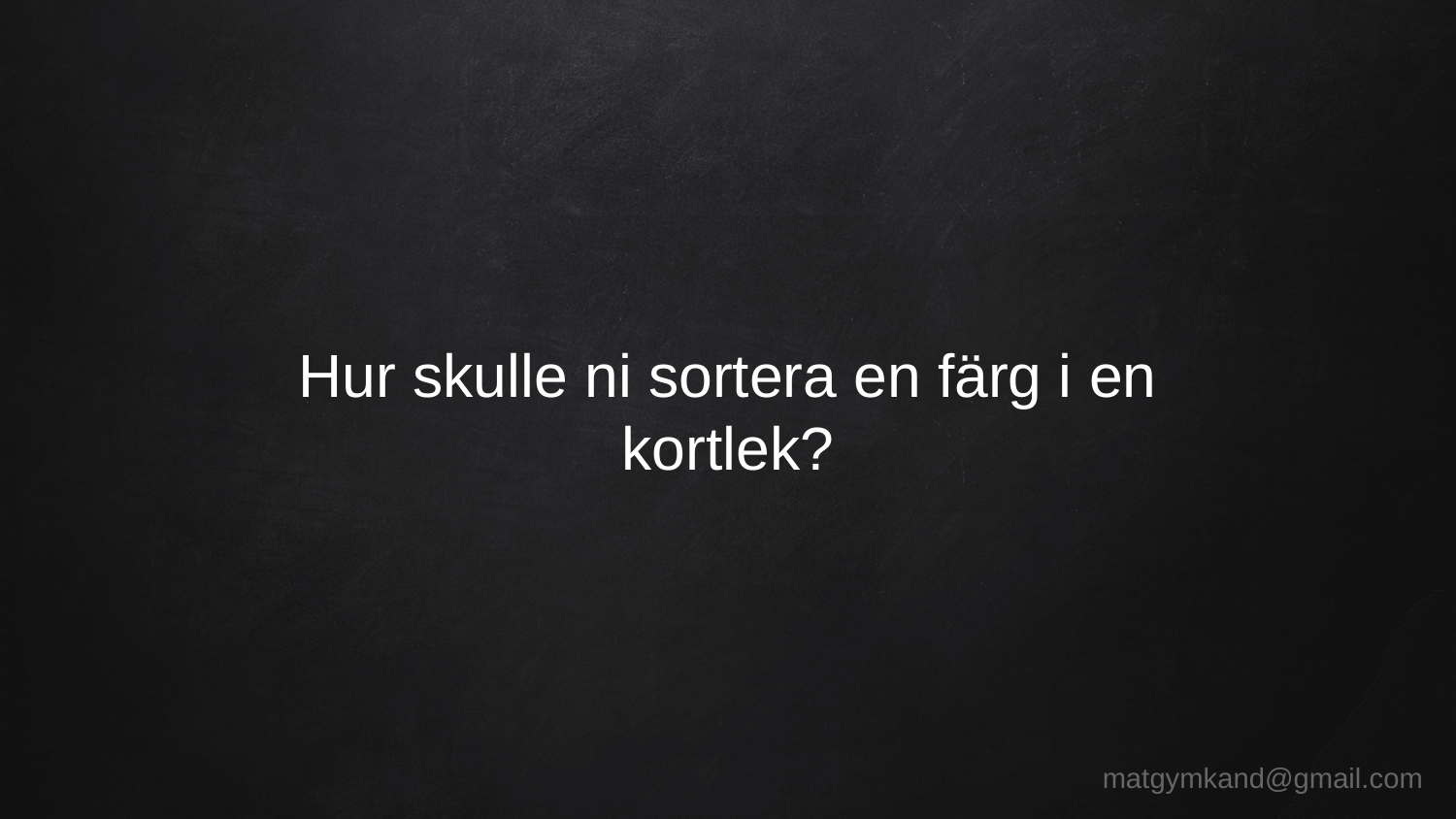

# Hur skulle ni sortera en färg i en kortlek?
matgymkand@gmail.com